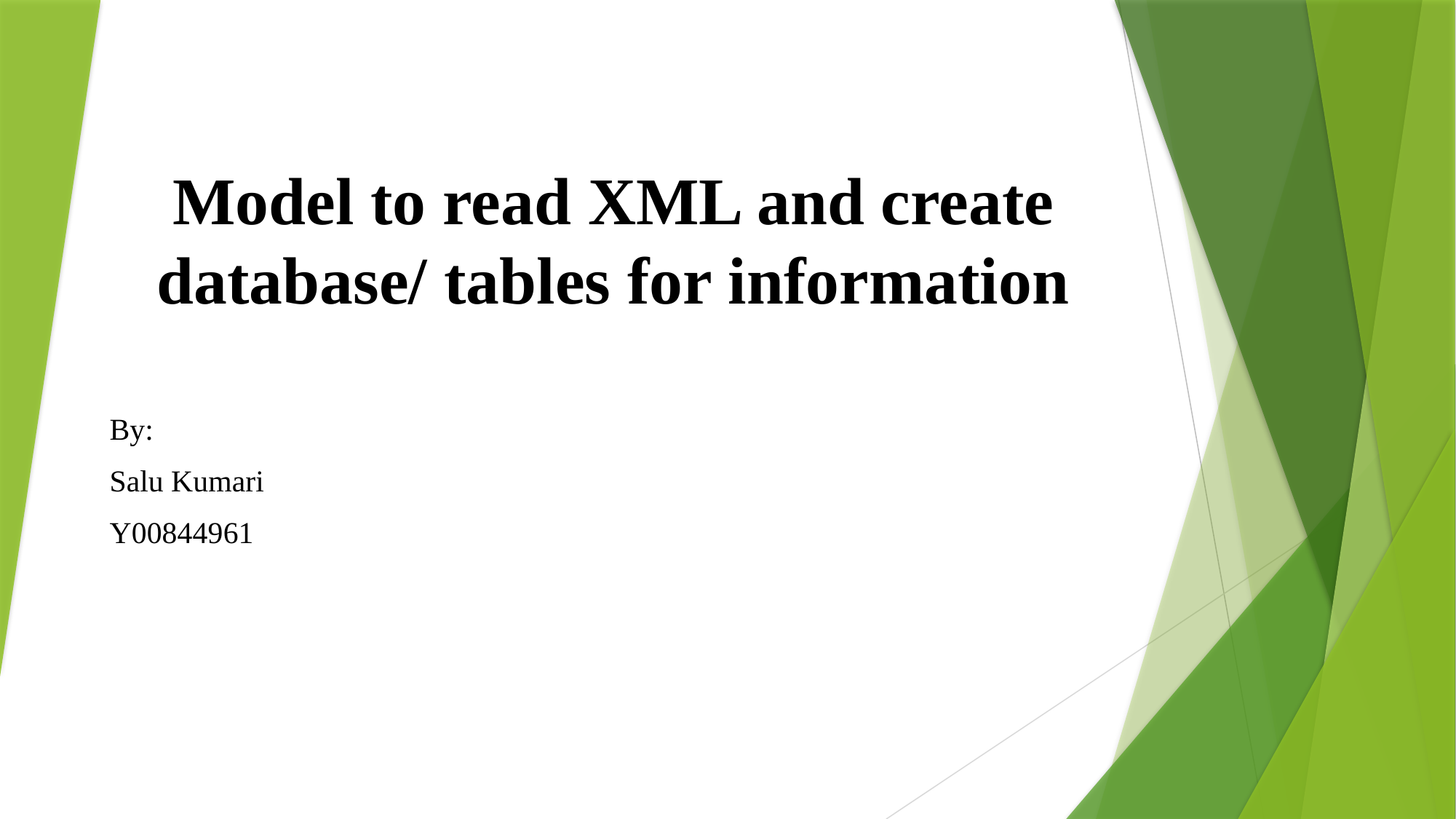

# Model to read XML and create database/ tables for information
By:
Salu Kumari
Y00844961